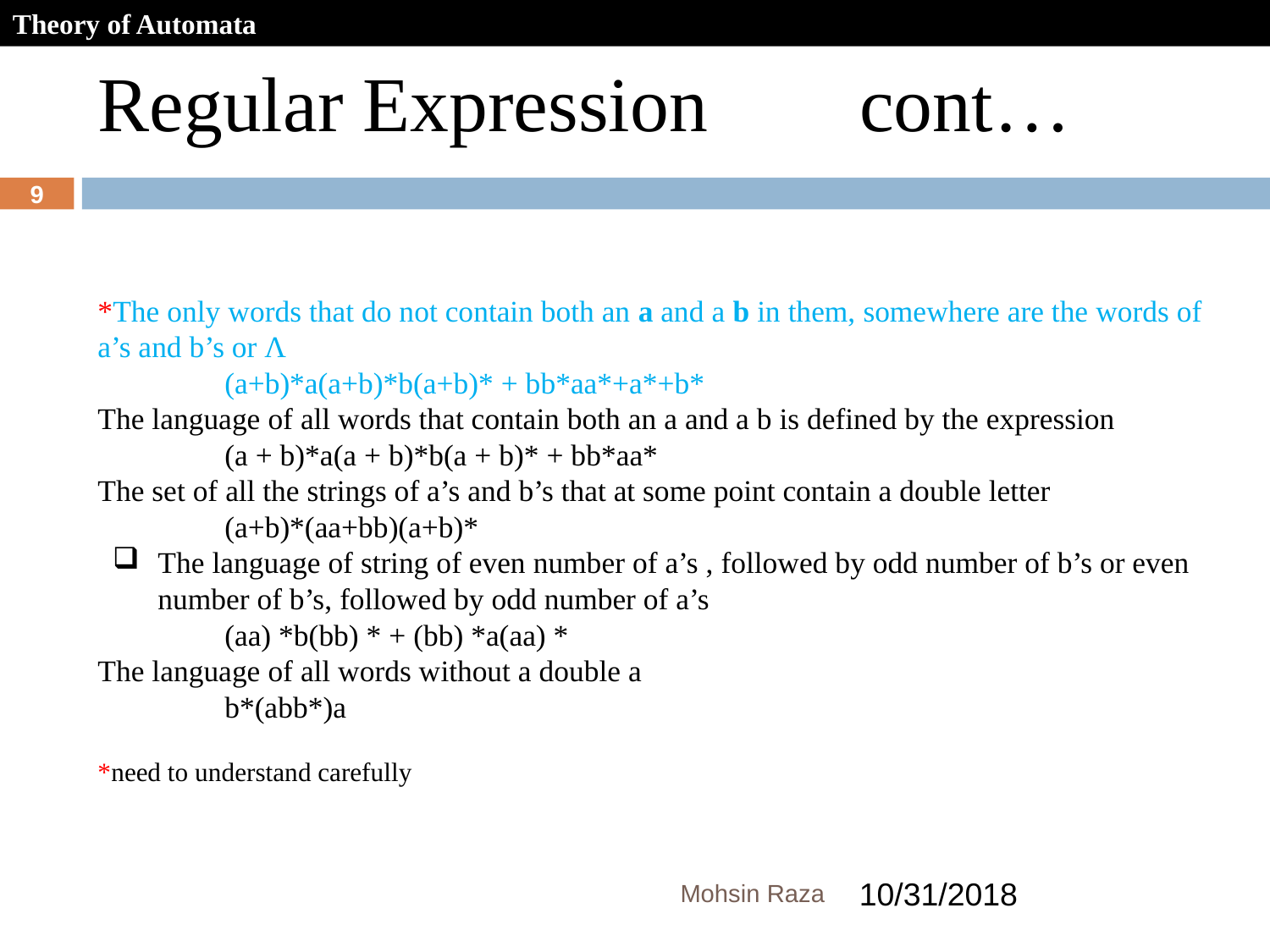

Theory of Automata
Regular Expression		cont…
9
*The only words that do not contain both an a and a b in them, somewhere are the words of a’s and b’s or Λ
	(a+b)*a(a+b)*b(a+b)* + bb*aa*+a*+b*
The language of all words that contain both an a and a b is defined by the expression
	(a + b)*a(a + b)*b(a + b)* + bb*aa*
The set of all the strings of a’s and b’s that at some point contain a double letter
	(a+b)*(aa+bb)(a+b)*
The language of string of even number of a’s , followed by odd number of b’s or even number of b’s, followed by odd number of a’s
	(aa) *b(bb) * + (bb) *a(aa) *
The language of all words without a double a
	b*(abb*)a
*need to understand carefully
Mohsin Raza
10/31/2018